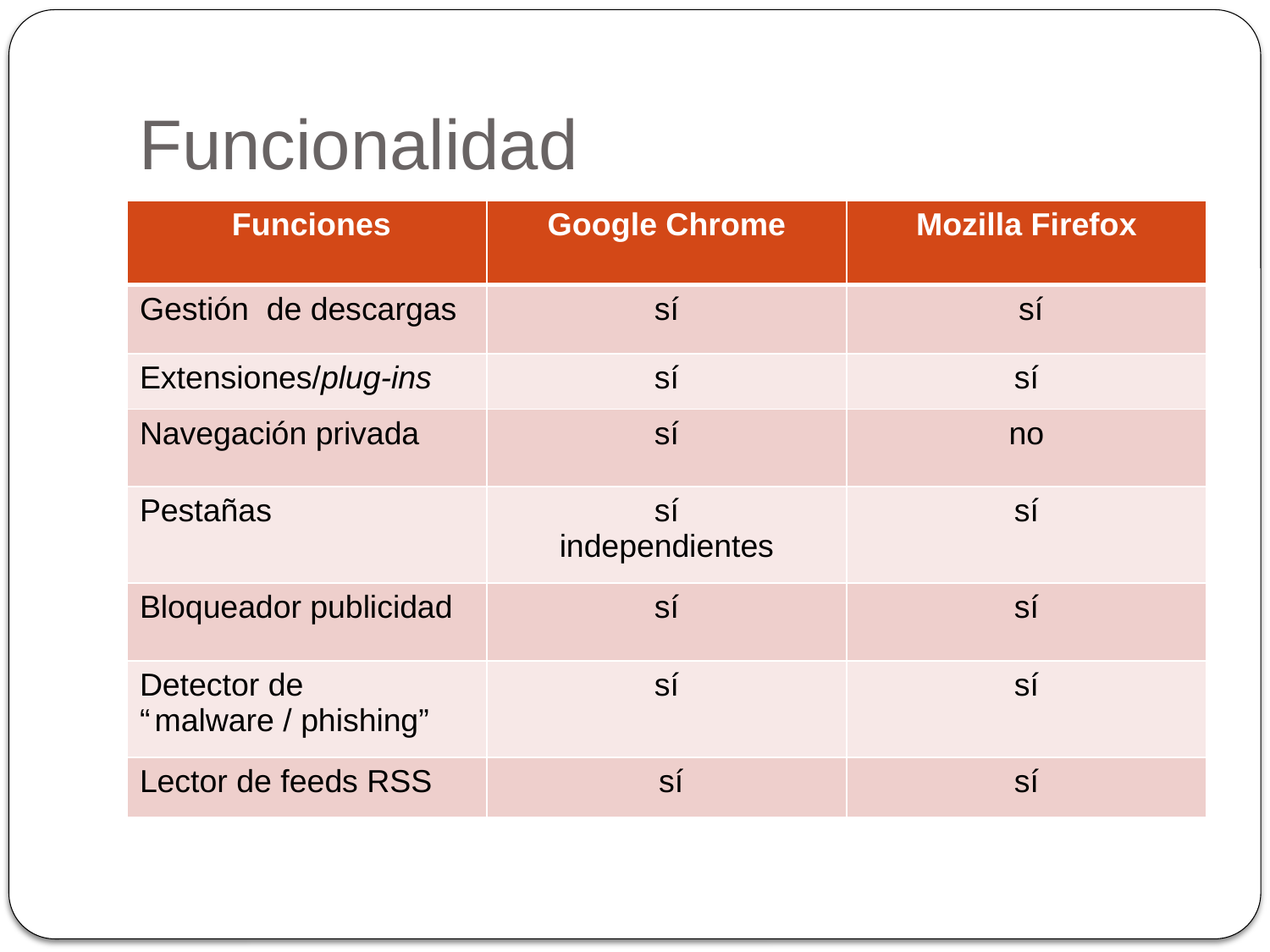

# Funcionalidad
| Funciones | Google Chrome | Mozilla Firefox |
| --- | --- | --- |
| Gestión de descargas | sí | sí |
| Extensiones/plug-ins | sí | sí |
| Navegación privada | sí | no |
| Pestañas | sí independientes | sí |
| Bloqueador publicidad | sí | sí |
| Detector de “ malware / phishing” | sí | sí |
| Lector de feeds RSS | sí | sí |